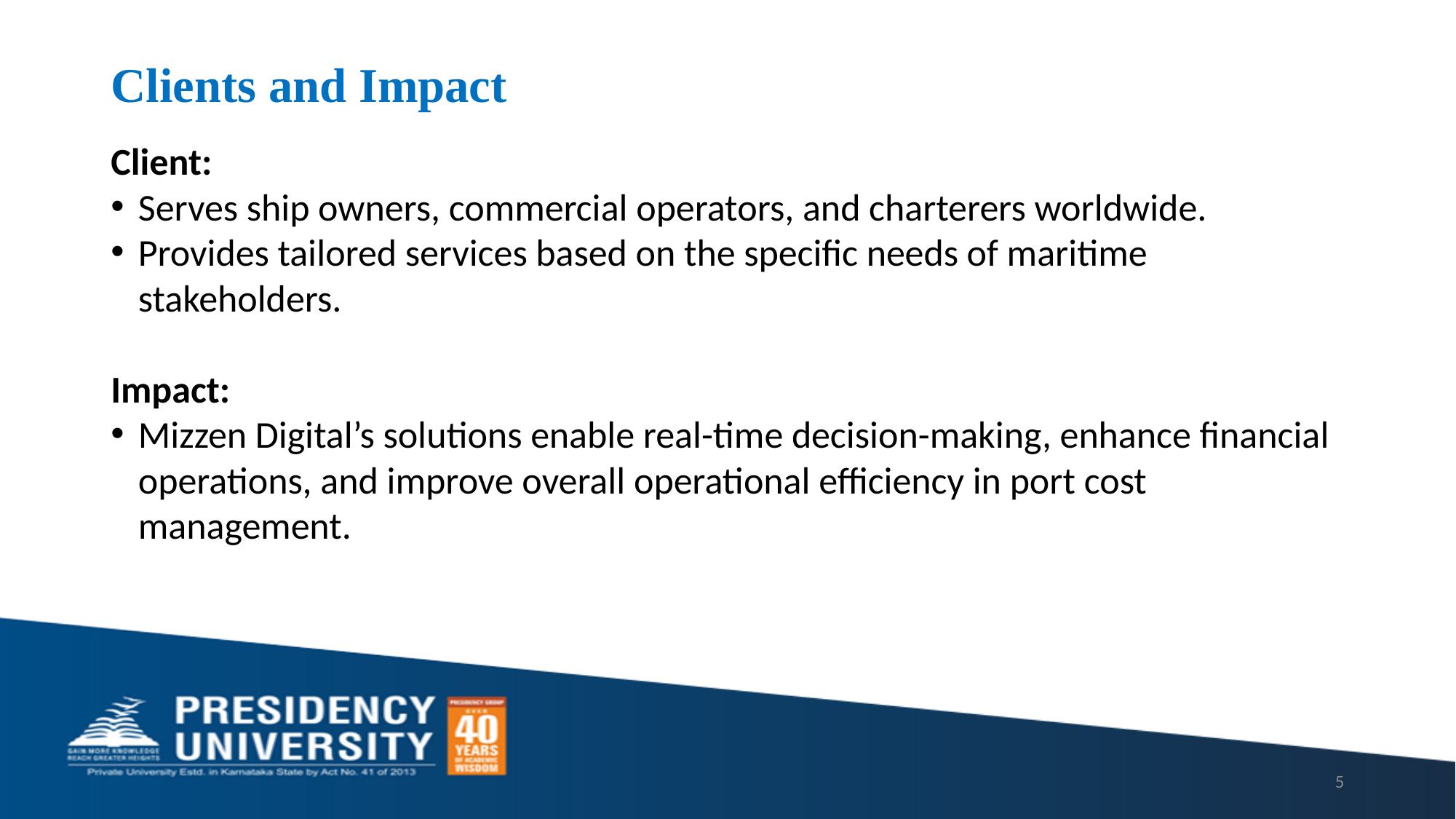

# Clients and Impact
Client:
Serves ship owners, commercial operators, and charterers worldwide.
Provides tailored services based on the specific needs of maritime stakeholders.

Impact:
Mizzen Digital’s solutions enable real-time decision-making, enhance financial operations, and improve overall operational efficiency in port cost management.

5